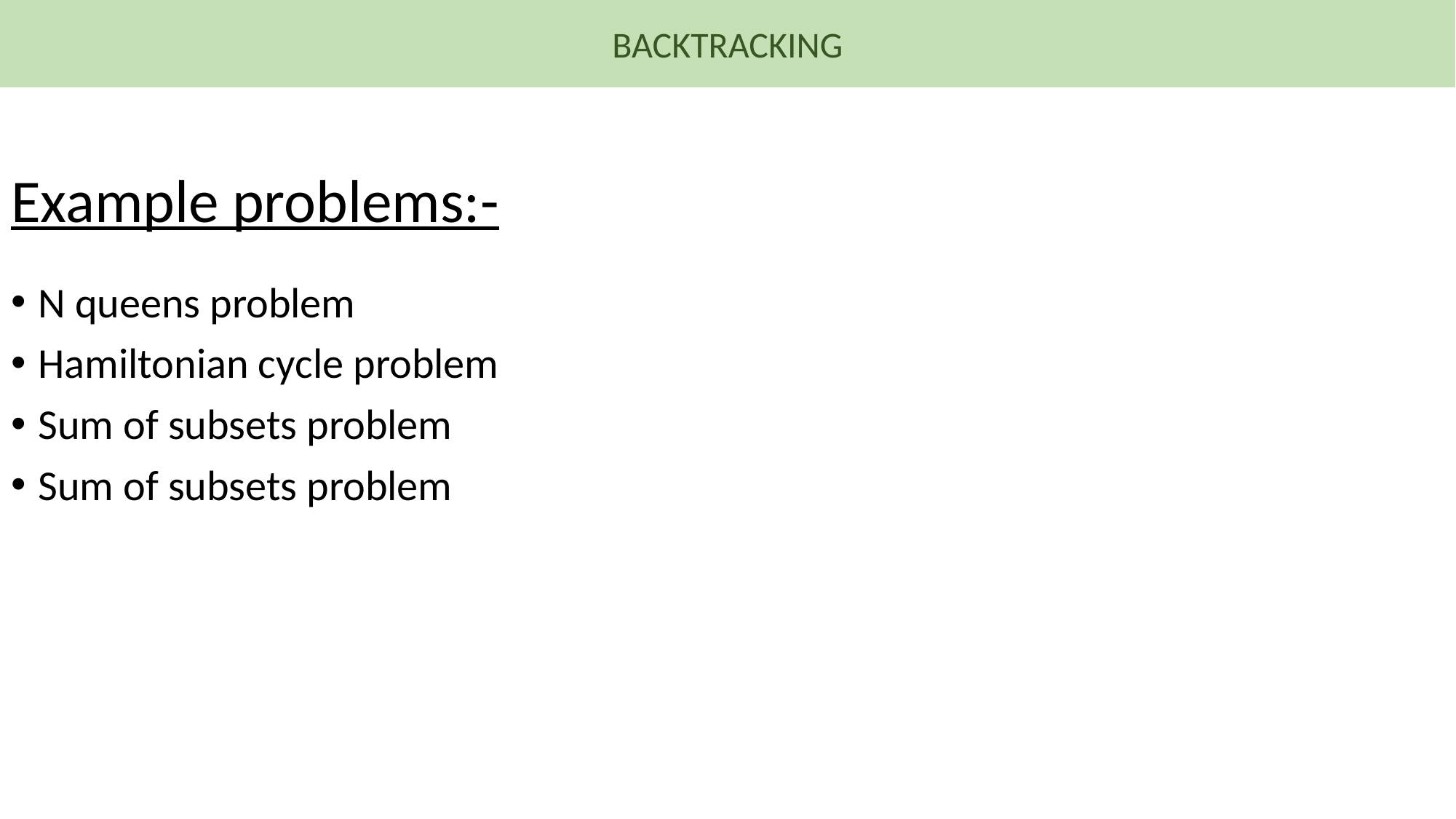

BACKTRACKING
# Example problems:-
N queens problem
Hamiltonian cycle problem
Sum of subsets problem
Sum of subsets problem